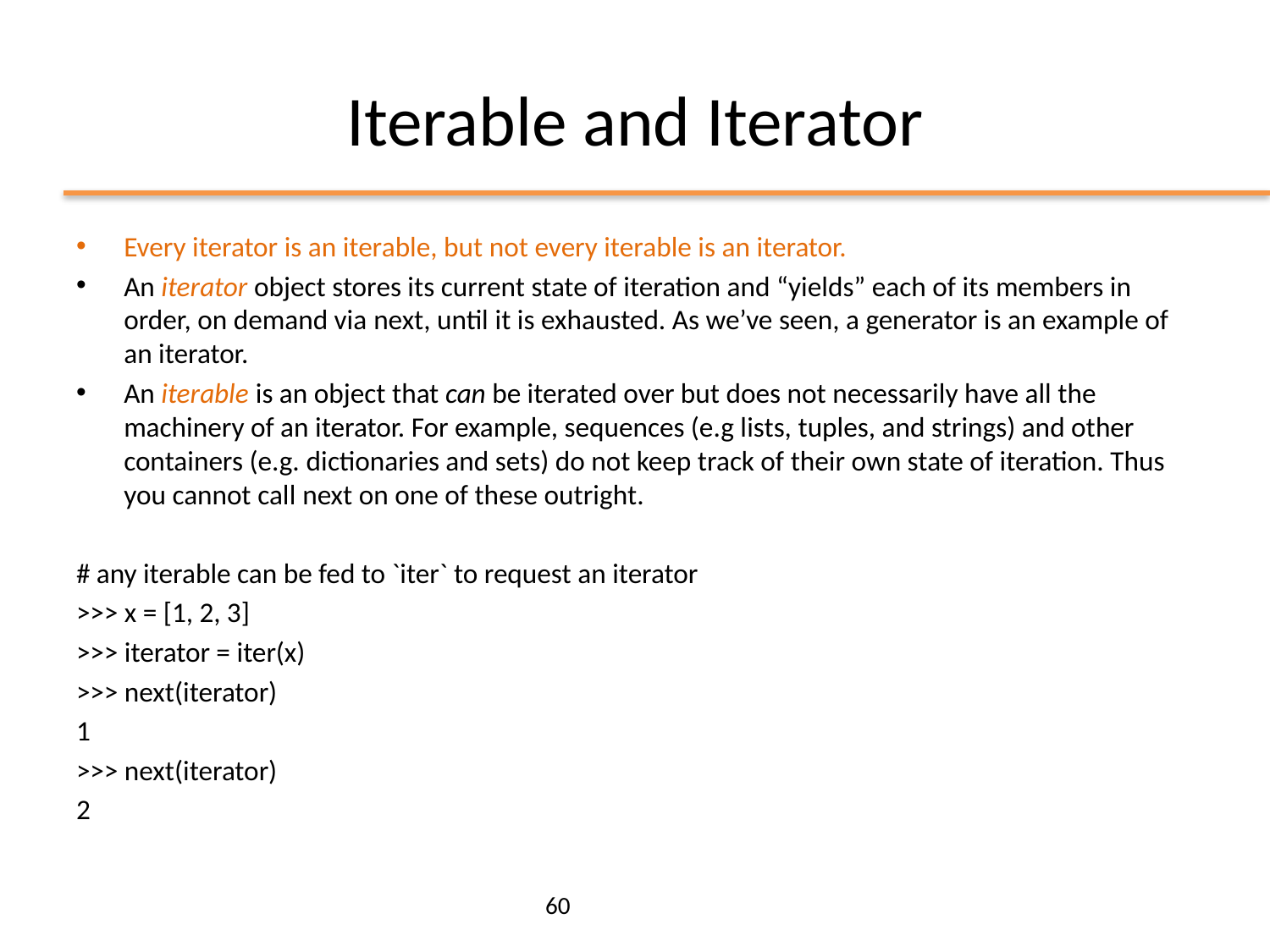

# Iterable and Iterator
Every iterator is an iterable, but not every iterable is an iterator.
An iterator object stores its current state of iteration and “yields” each of its members in order, on demand via next, until it is exhausted. As we’ve seen, a generator is an example of an iterator.
An iterable is an object that can be iterated over but does not necessarily have all the machinery of an iterator. For example, sequences (e.g lists, tuples, and strings) and other containers (e.g. dictionaries and sets) do not keep track of their own state of iteration. Thus you cannot call next on one of these outright.

# any iterable can be fed to `iter` to request an iterator
>>> x = [1, 2, 3]
>>> iterator = iter(x)
>>> next(iterator)
1
>>> next(iterator)
2
60